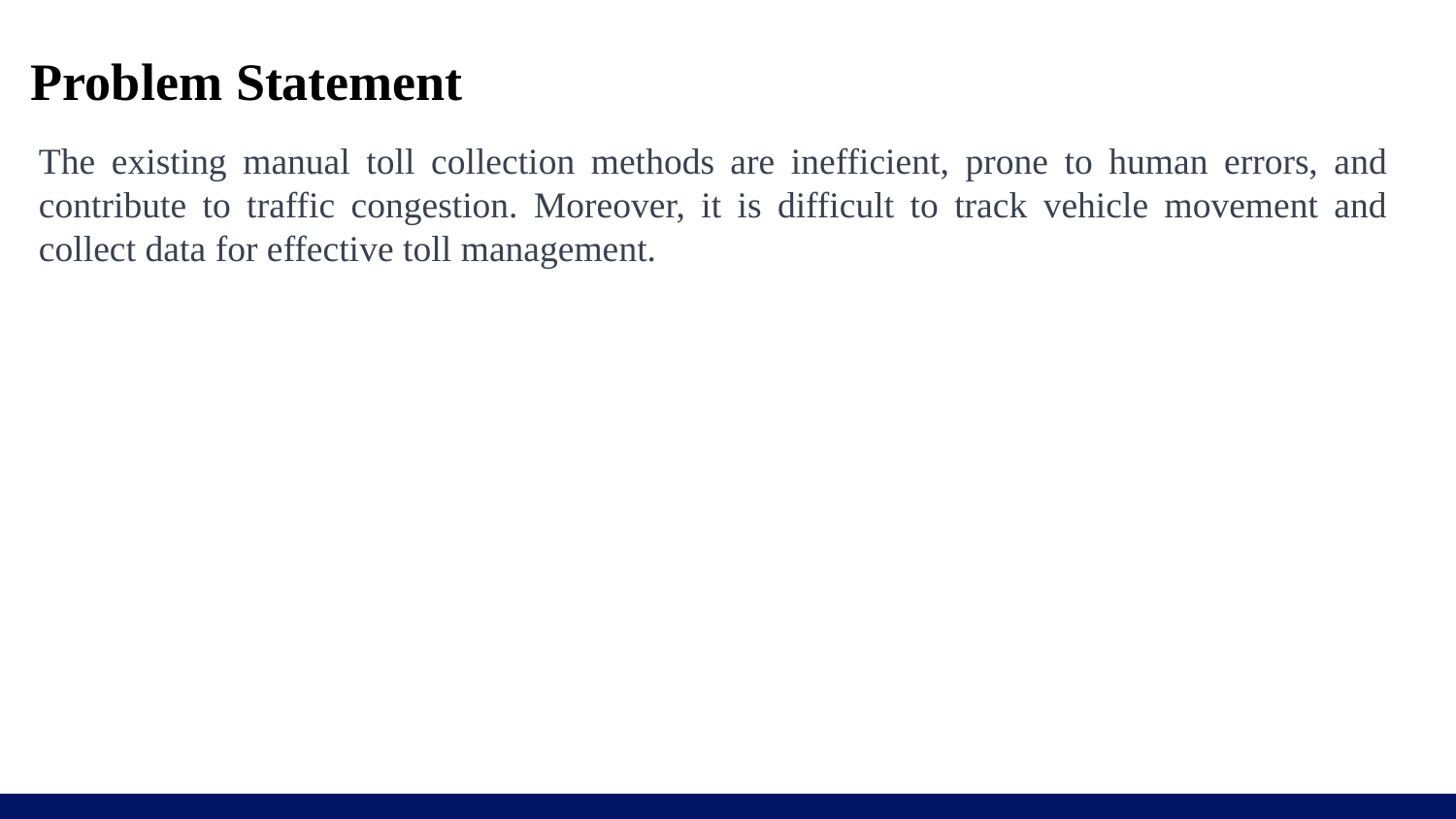

# Problem Statement
The existing manual toll collection methods are inefficient, prone to human errors, and contribute to traffic congestion. Moreover, it is difficult to track vehicle movement and collect data for effective toll management.